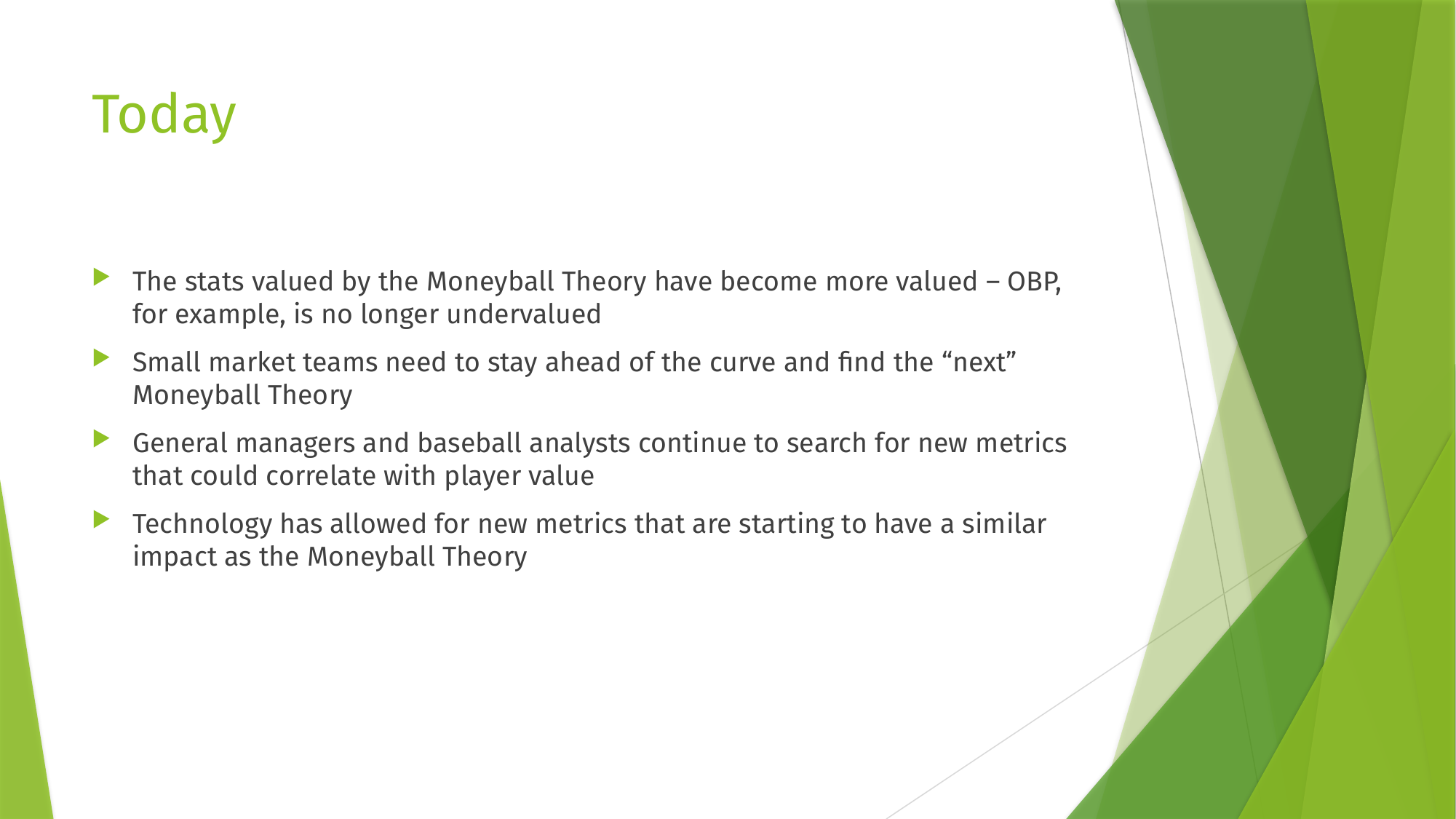

# Today
The stats valued by the Moneyball Theory have become more valued – OBP, for example, is no longer undervalued
Small market teams need to stay ahead of the curve and find the “next” Moneyball Theory
General managers and baseball analysts continue to search for new metrics that could correlate with player value
Technology has allowed for new metrics that are starting to have a similar impact as the Moneyball Theory